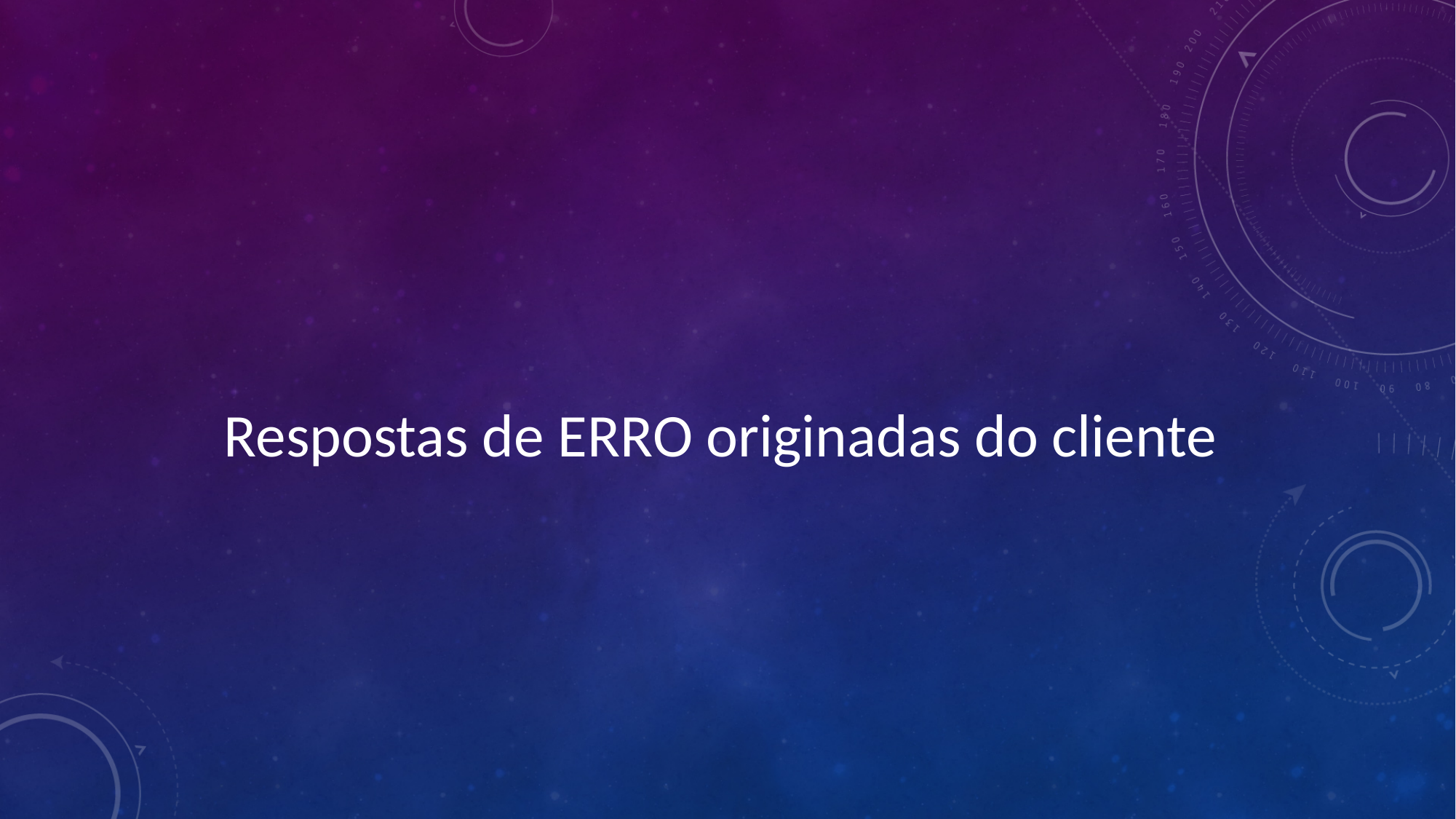

#
Respostas de ERRO originadas do cliente